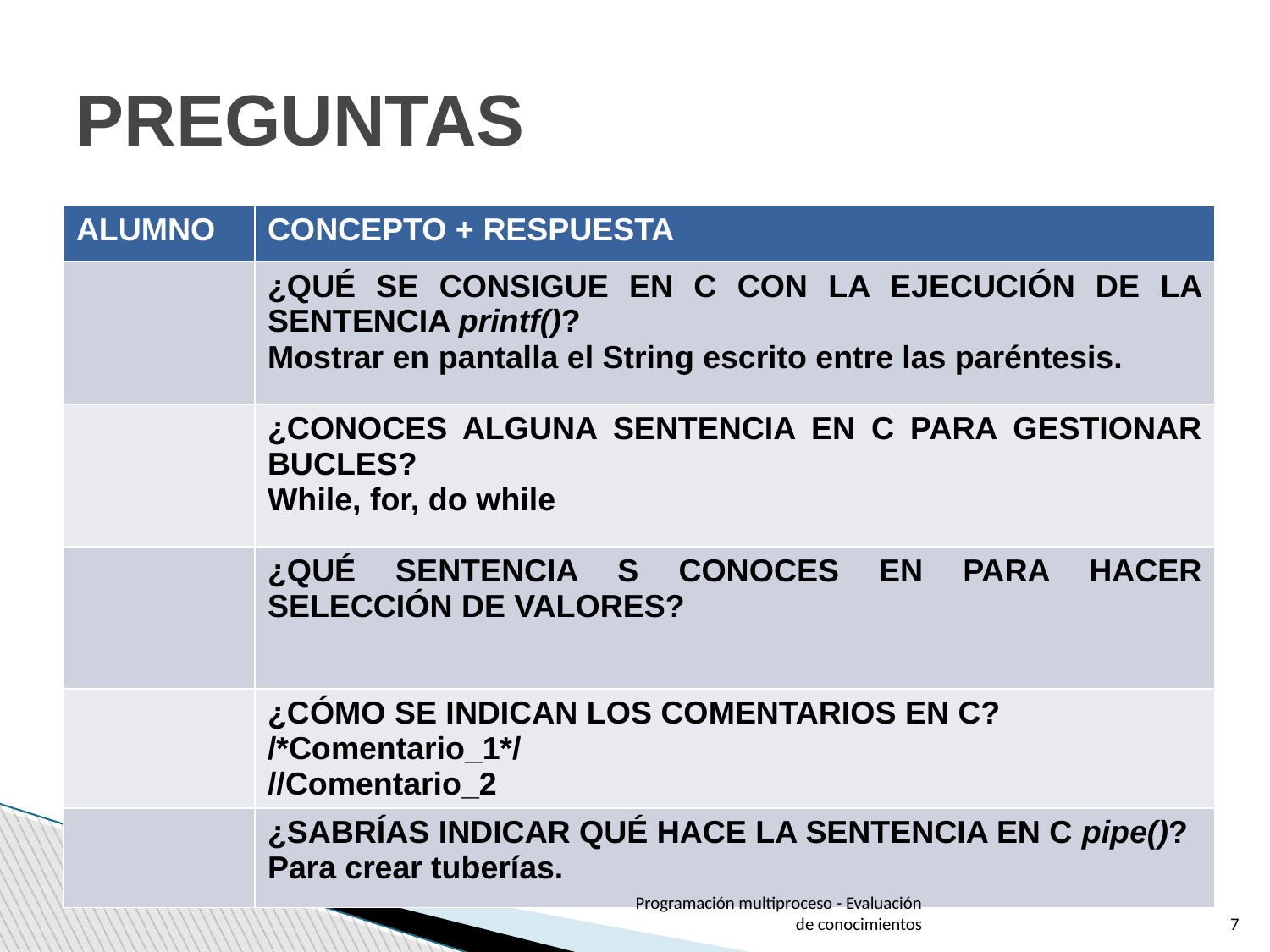

PREGUNTAS
| ALUMNO | CONCEPTO + RESPUESTA |
| --- | --- |
|  | ¿QUÉ SE CONSIGUE EN C CON LA EJECUCIÓN DE LA SENTENCIA printf()? Mostrar en pantalla el String escrito entre las paréntesis. |
|  | ¿CONOCES ALGUNA SENTENCIA EN C PARA GESTIONAR BUCLES? While, for, do while |
|  | ¿QUÉ SENTENCIA S CONOCES EN PARA HACER SELECCIÓN DE VALORES? |
|  | ¿CÓMO SE INDICAN LOS COMENTARIOS EN C? /\*Comentario\_1\*/ //Comentario\_2 |
|  | ¿SABRÍAS INDICAR QUÉ HACE LA SENTENCIA EN C pipe()? Para crear tuberías. |
Programación multiproceso - Evaluación de conocimientos
7